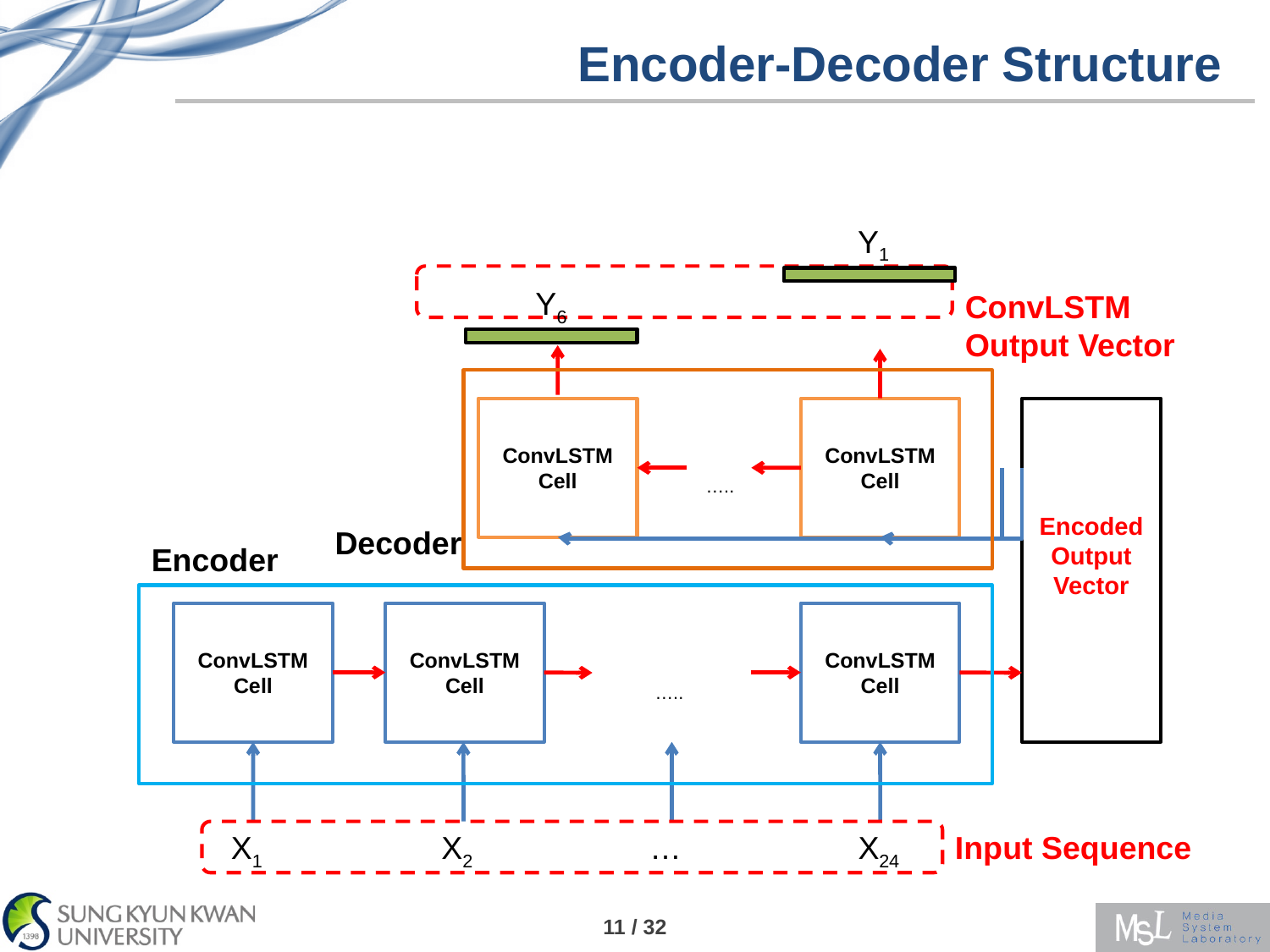

Encoder-Decoder Structure
Y1

Y6
ConvLSTM
Output Vector

Encoded
Output
Vector

ConvLSTM
Cell
ConvLSTM
Cell
…..
Decoder
Encoder

ConvLSTM
Cell
ConvLSTM
Cell
ConvLSTM
Cell
…..
X24

X2
…
X1
Input Sequence
11 / 32